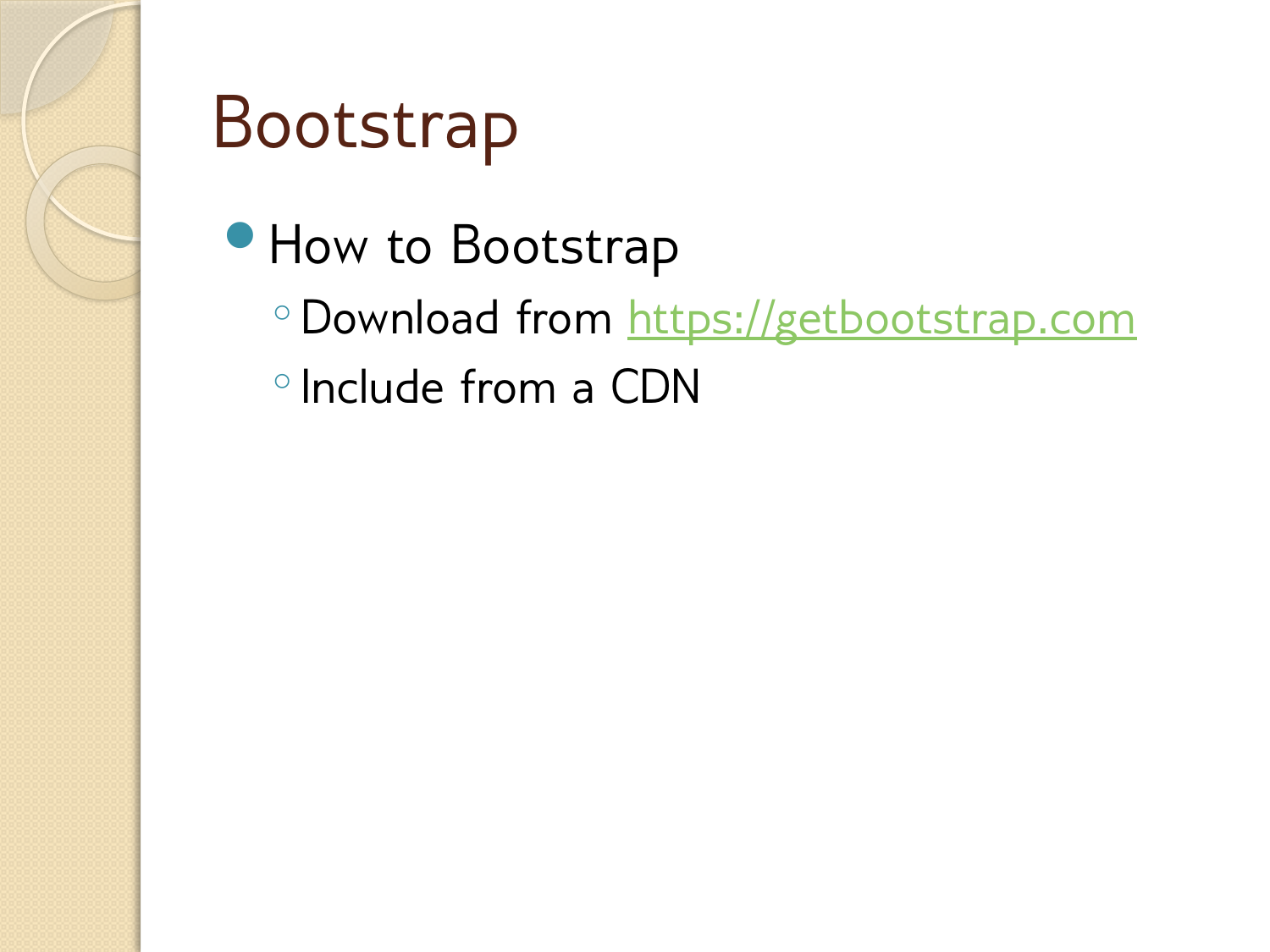

# Bootstrap
How to Bootstrap
Download from https://getbootstrap.com
Include from a CDN